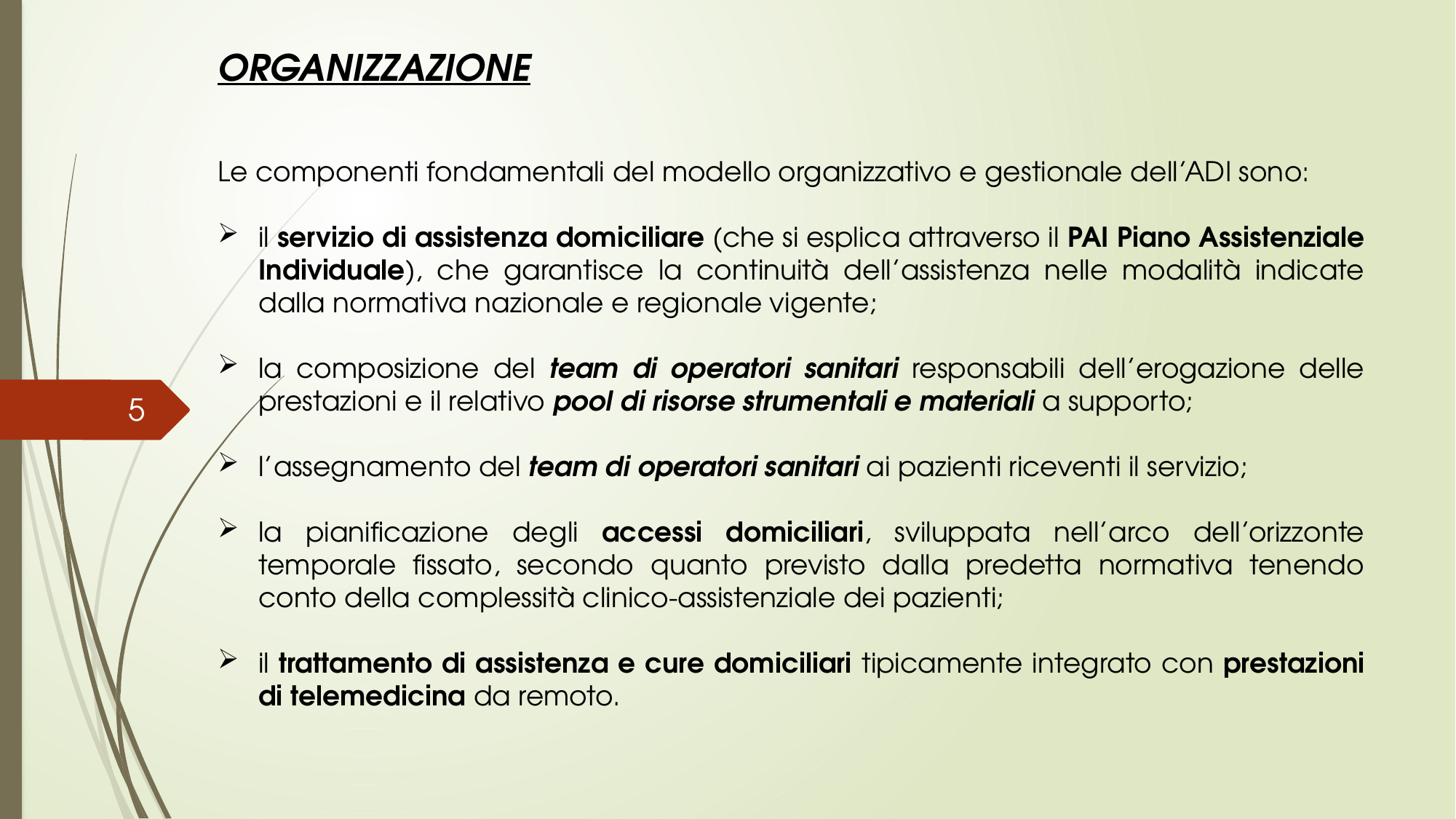

ORGANIZZAZIONE

Le componenti fondamentali del modello organizzativo e gestionale dell’ADI sono:

il servizio di assistenza domiciliare (che si esplica attraverso il PAI Piano Assistenziale Individuale), che garantisce la continuità dell’assistenza nelle modalità indicate dalla normativa nazionale e regionale vigente;

la composizione del team di operatori sanitari responsabili dell’erogazione delle prestazioni e il relativo pool di risorse strumentali e materiali a supporto;

l’assegnamento del team di operatori sanitari ai pazienti riceventi il servizio;

la pianificazione degli accessi domiciliari, sviluppata nell’arco dell’orizzonte temporale fissato, secondo quanto previsto dalla predetta normativa tenendo conto della complessità clinico-assistenziale dei pazienti;

il trattamento di assistenza e cure domiciliari tipicamente integrato con prestazioni di telemedicina da remoto.
5